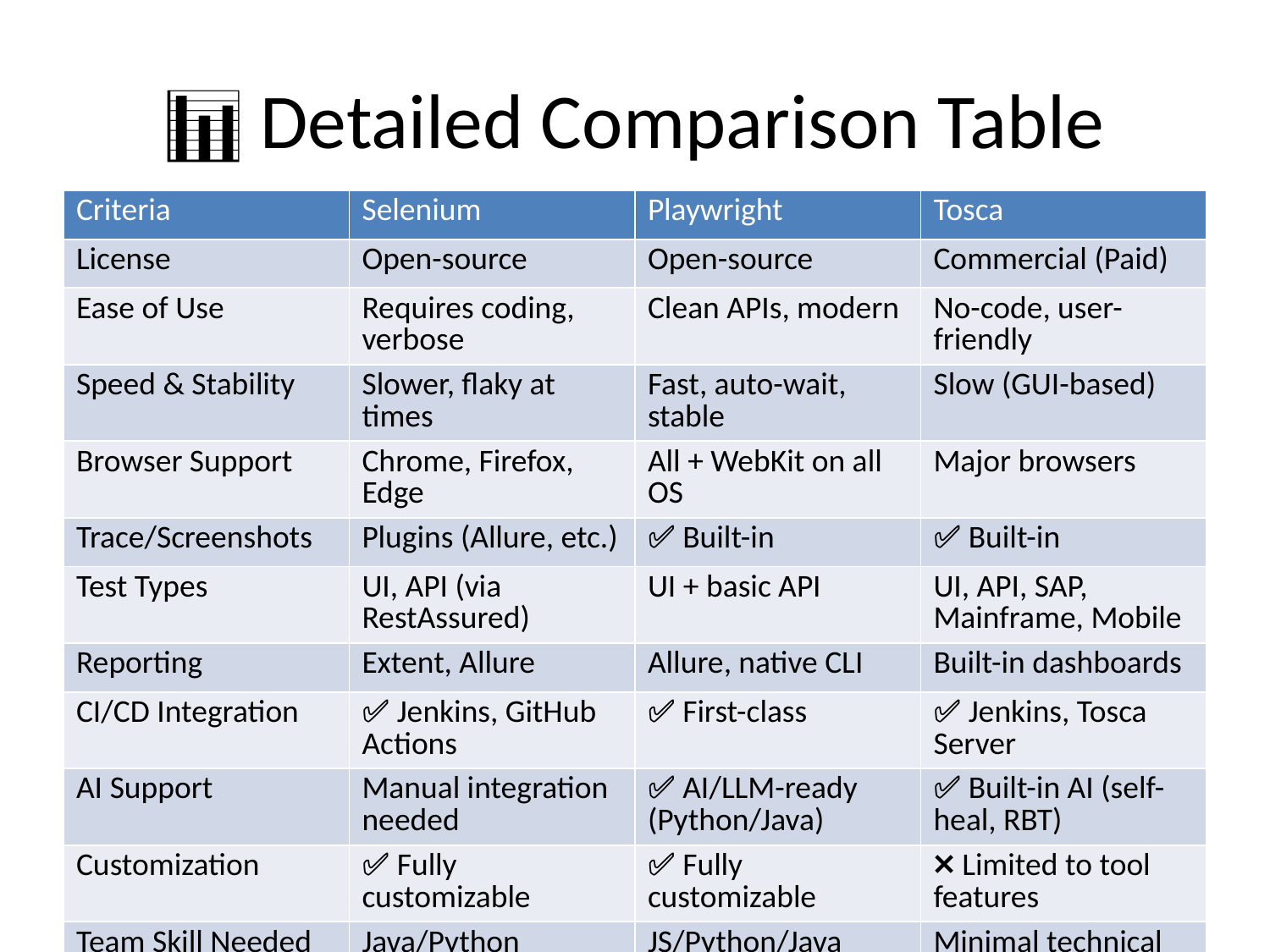

# 📊 Detailed Comparison Table
| Criteria | Selenium | Playwright | Tosca |
| --- | --- | --- | --- |
| License | Open-source | Open-source | Commercial (Paid) |
| Ease of Use | Requires coding, verbose | Clean APIs, modern | No-code, user-friendly |
| Speed & Stability | Slower, flaky at times | Fast, auto-wait, stable | Slow (GUI-based) |
| Browser Support | Chrome, Firefox, Edge | All + WebKit on all OS | Major browsers |
| Trace/Screenshots | Plugins (Allure, etc.) | ✅ Built-in | ✅ Built-in |
| Test Types | UI, API (via RestAssured) | UI + basic API | UI, API, SAP, Mainframe, Mobile |
| Reporting | Extent, Allure | Allure, native CLI | Built-in dashboards |
| CI/CD Integration | ✅ Jenkins, GitHub Actions | ✅ First-class | ✅ Jenkins, Tosca Server |
| AI Support | Manual integration needed | ✅ AI/LLM-ready (Python/Java) | ✅ Built-in AI (self-heal, RBT) |
| Customization | ✅ Fully customizable | ✅ Fully customizable | ❌ Limited to tool features |
| Team Skill Needed | Java/Python knowledge | JS/Python/Java devs | Minimal technical skill |
| Cost | Free | Free | High licensing cost |